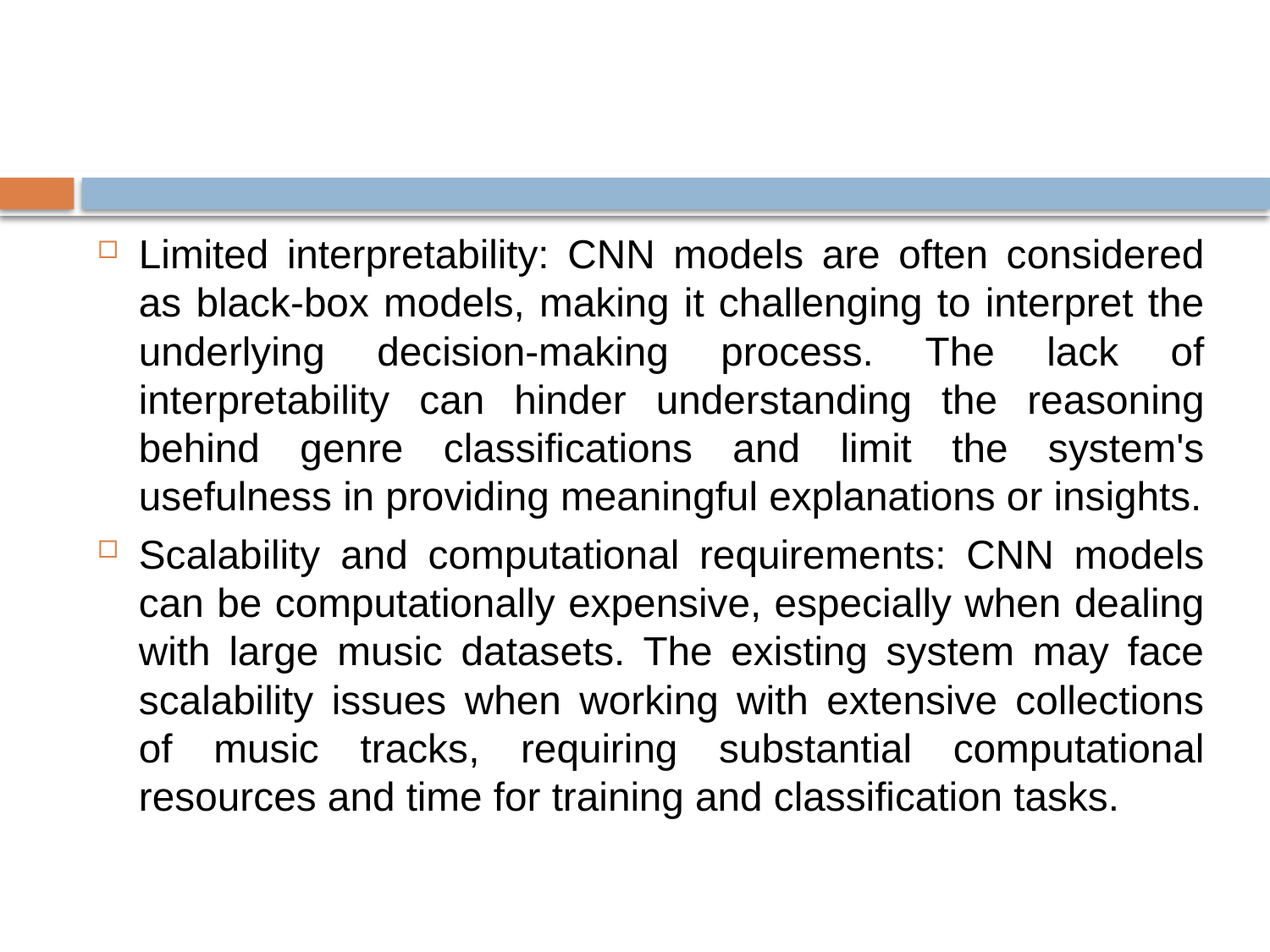

#
Limited interpretability: CNN models are often considered as black-box models, making it challenging to interpret the underlying decision-making process. The lack of interpretability can hinder understanding the reasoning behind genre classifications and limit the system's usefulness in providing meaningful explanations or insights.
Scalability and computational requirements: CNN models can be computationally expensive, especially when dealing with large music datasets. The existing system may face scalability issues when working with extensive collections of music tracks, requiring substantial computational resources and time for training and classification tasks.